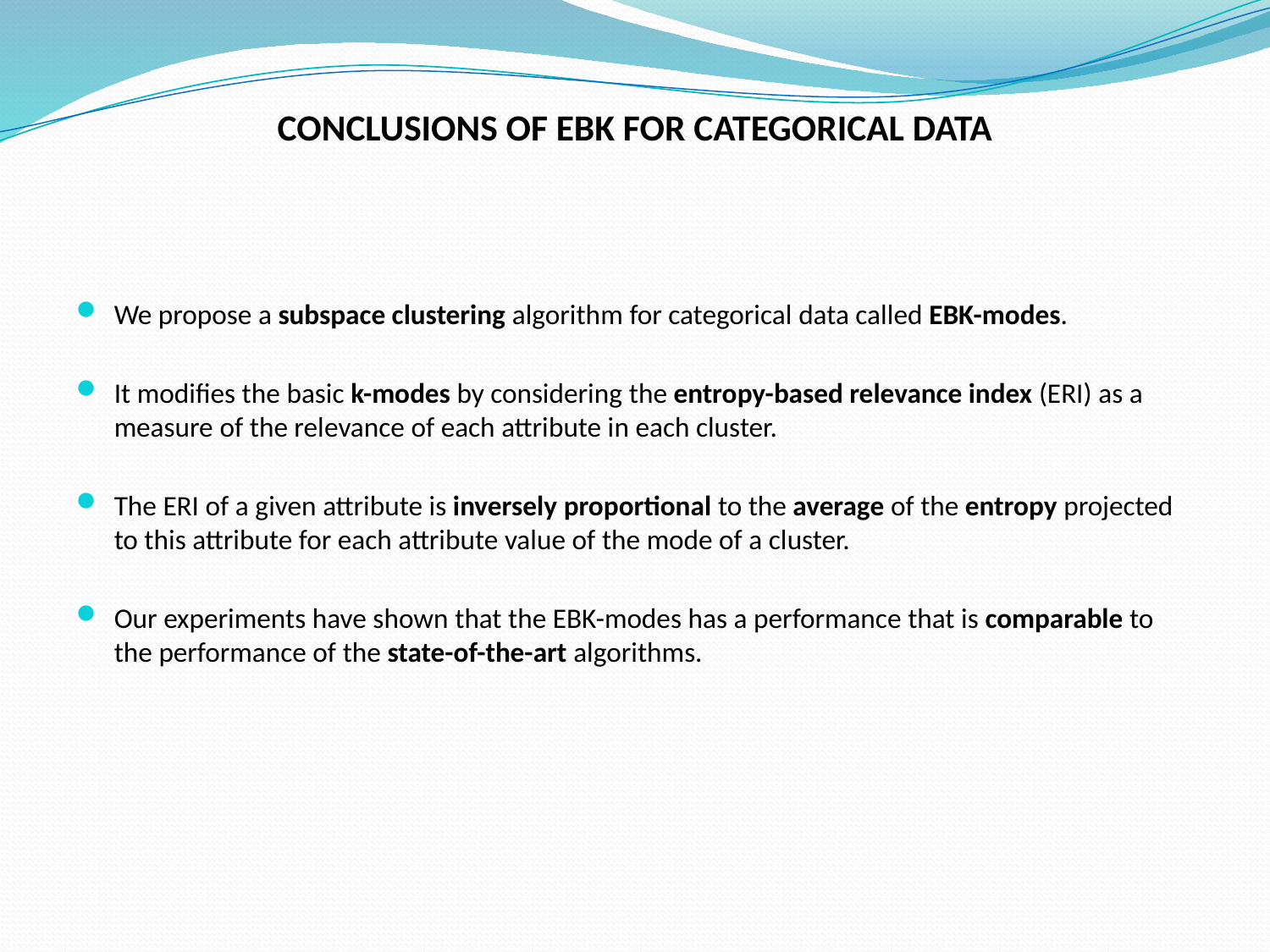

# CONCLUSIONS OF EBK FOR CATEGORICAL DATA

We propose a subspace clustering algorithm for categorical data called EBK-modes.

It modifies the basic k-modes by considering the entropy-based relevance index (ERI) as a measure of the relevance of each attribute in each cluster.

The ERI of a given attribute is inversely proportional to the average of the entropy projected to this attribute for each attribute value of the mode of a cluster.

Our experiments have shown that the EBK-modes has a performance that is comparable to the performance of the state-of-the-art algorithms.